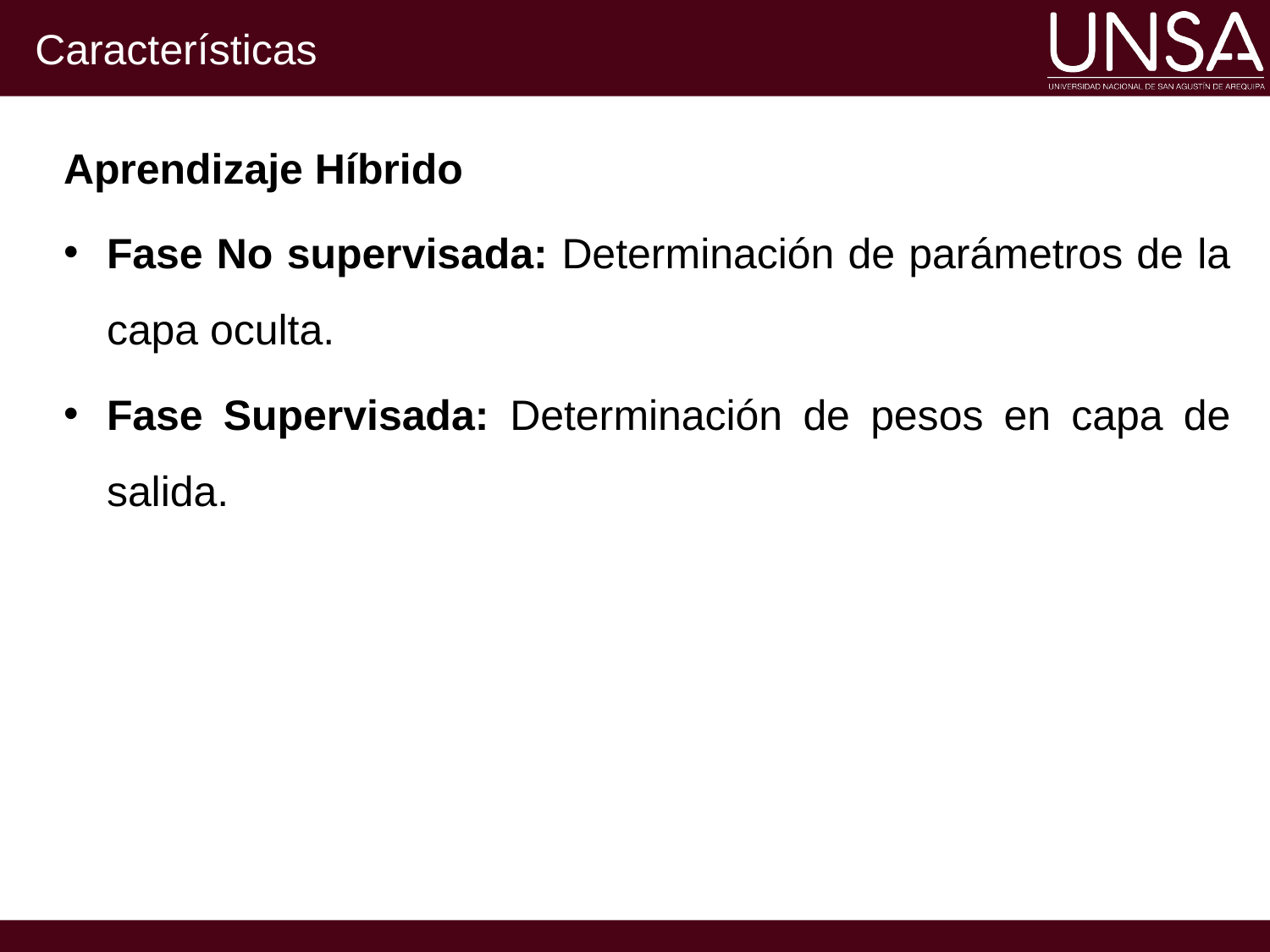

# Características
Aprendizaje Híbrido
Fase No supervisada: Determinación de parámetros de la capa oculta.
Fase Supervisada: Determinación de pesos en capa de salida.